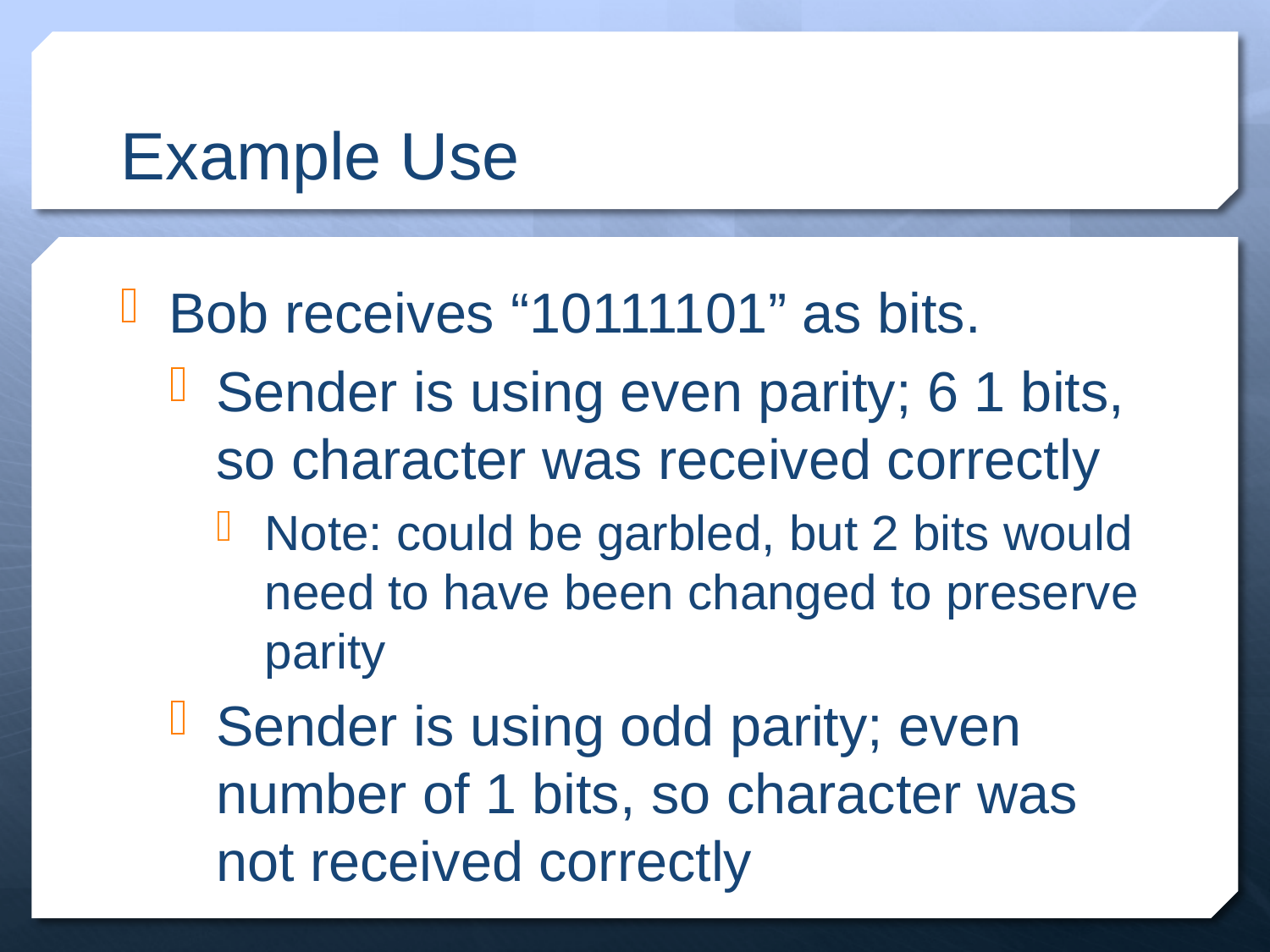

# Example Use
Bob receives “10111101” as bits.
Sender is using even parity; 6 1 bits, so character was received correctly
Note: could be garbled, but 2 bits would need to have been changed to preserve parity
Sender is using odd parity; even number of 1 bits, so character was not received correctly